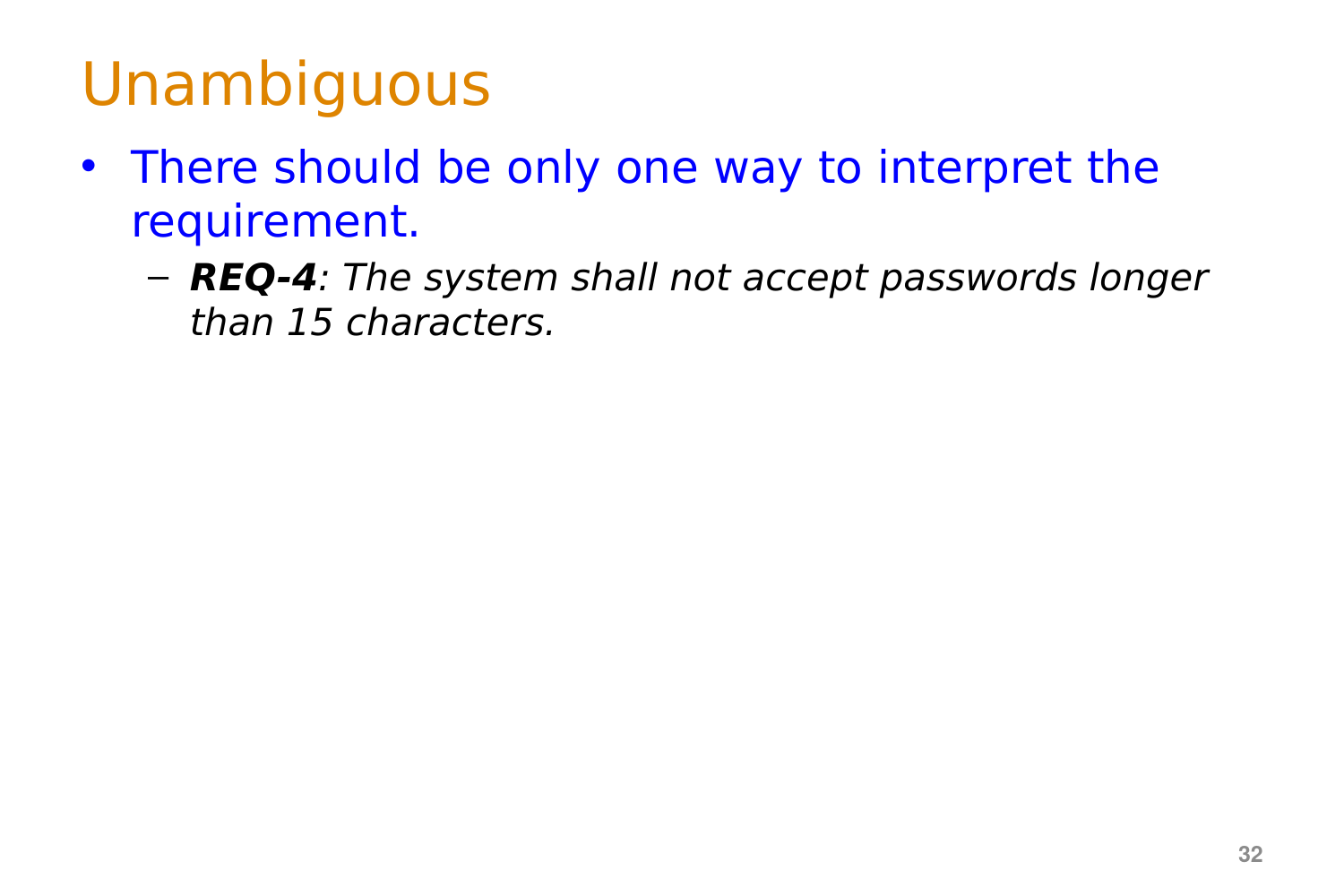

# Unambiguous
There should be only one way to interpret the requirement.
REQ-4: The system shall not accept passwords longer than 15 characters.

32